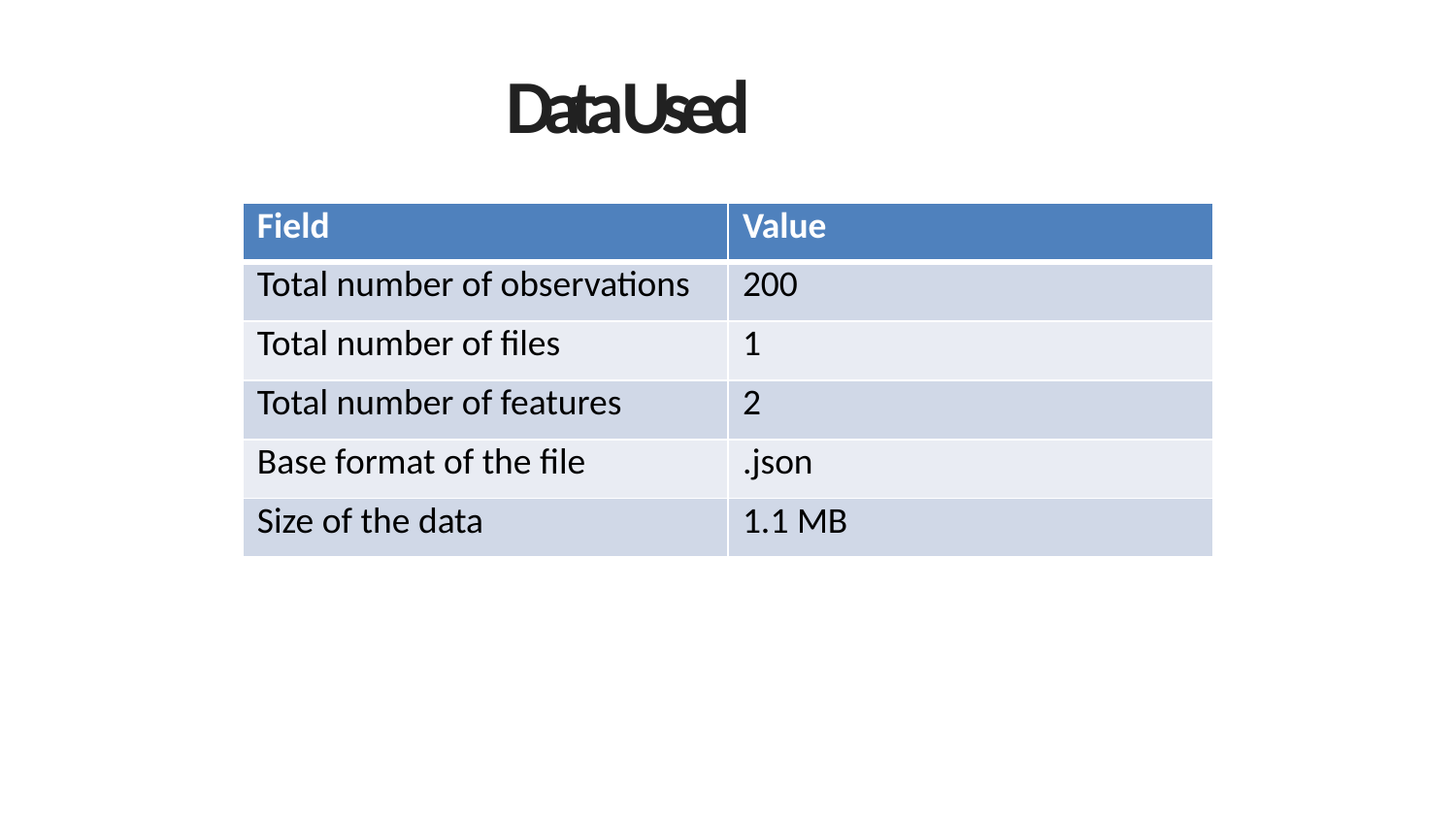

# Data Used
| Field | Value |
| --- | --- |
| Total number of observations | 200 |
| Total number of files | 1 |
| Total number of features | 2 |
| Base format of the file | .json |
| Size of the data | 1.1 MB |